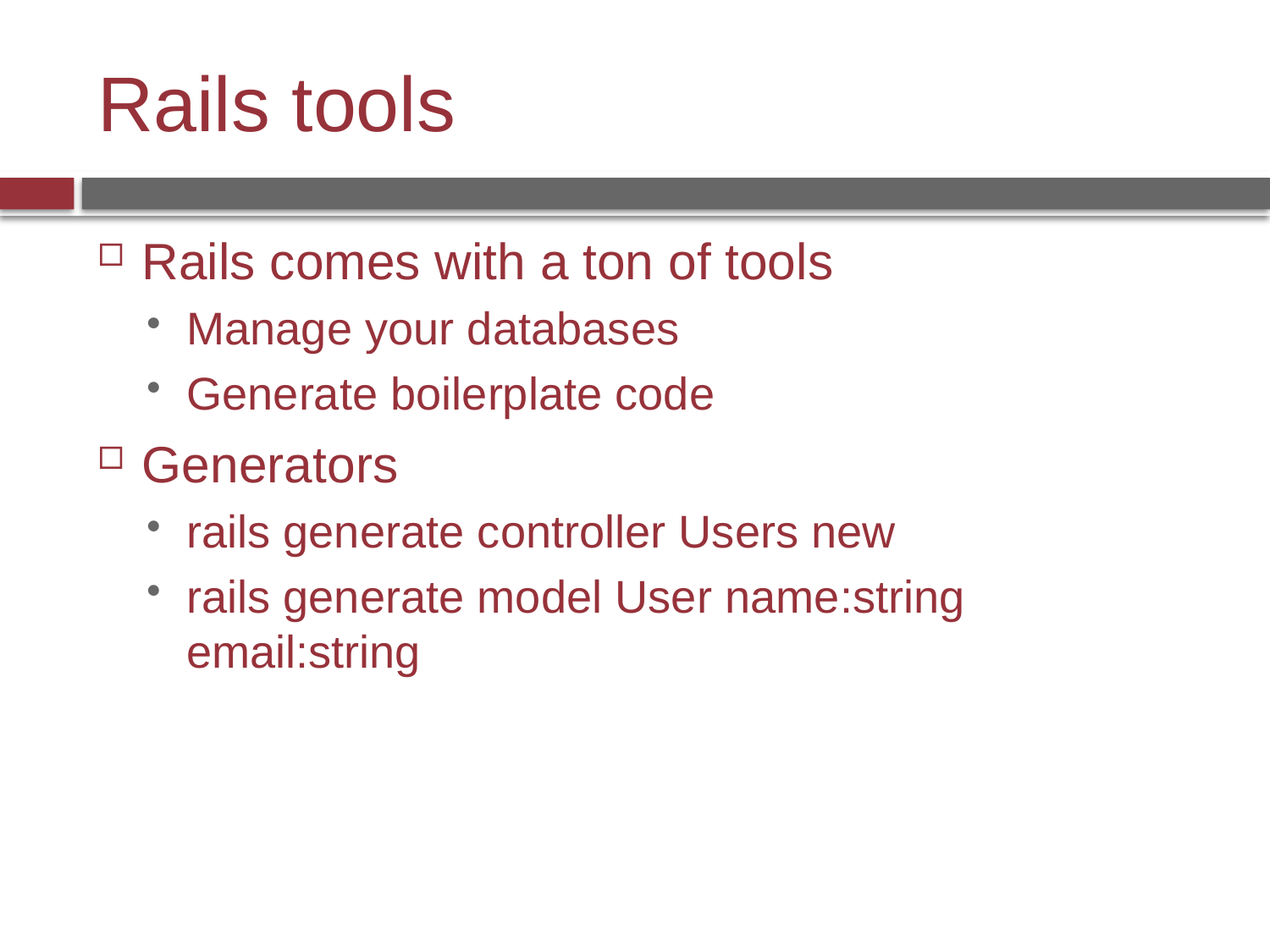

# Rails tools
Rails comes with a ton of tools
Manage your databases
Generate boilerplate code
Generators
rails generate controller Users new
rails generate model User name:string email:string